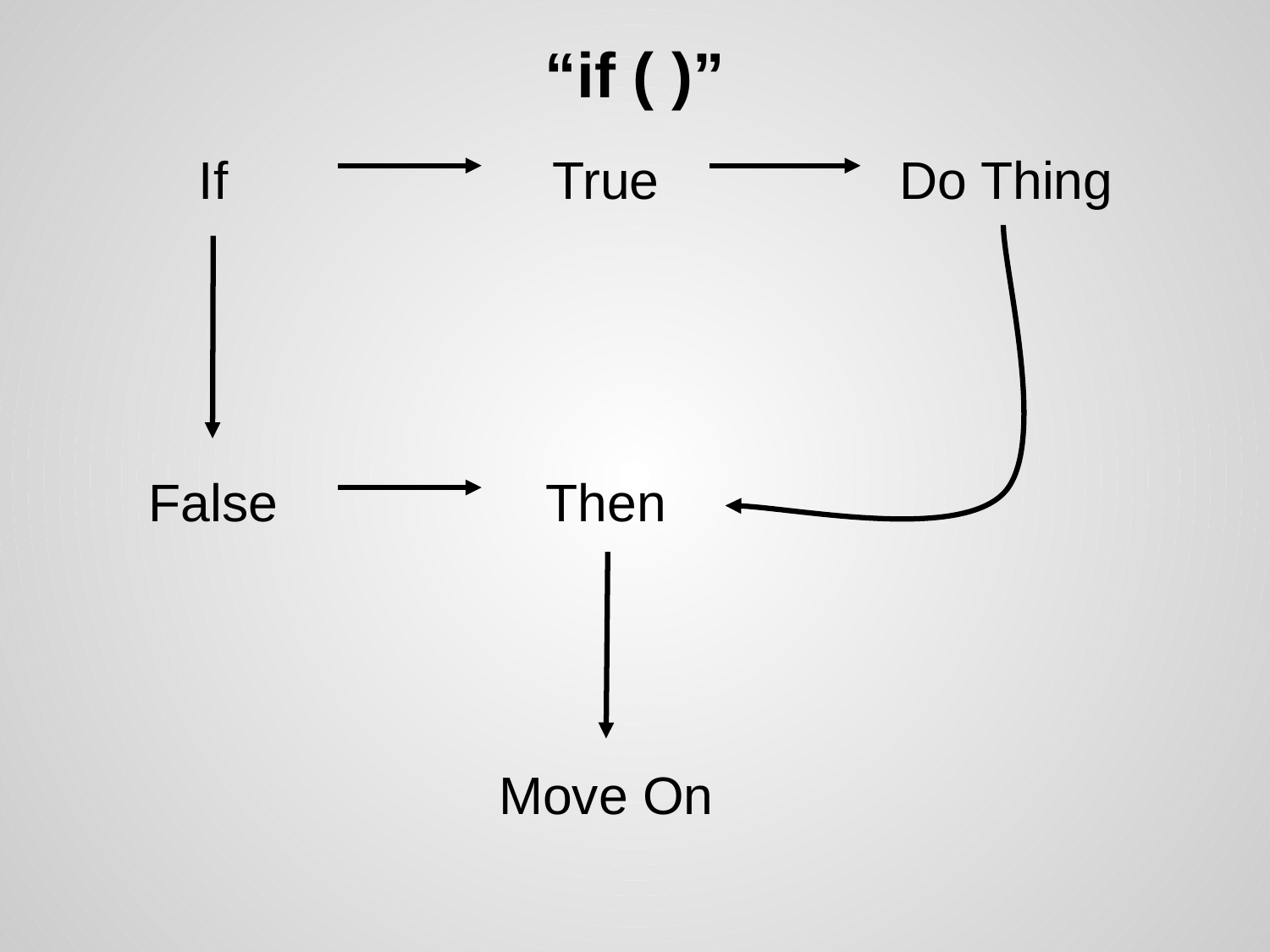

# “if ( )”
If
True
Do Thing

False
Then
Move On